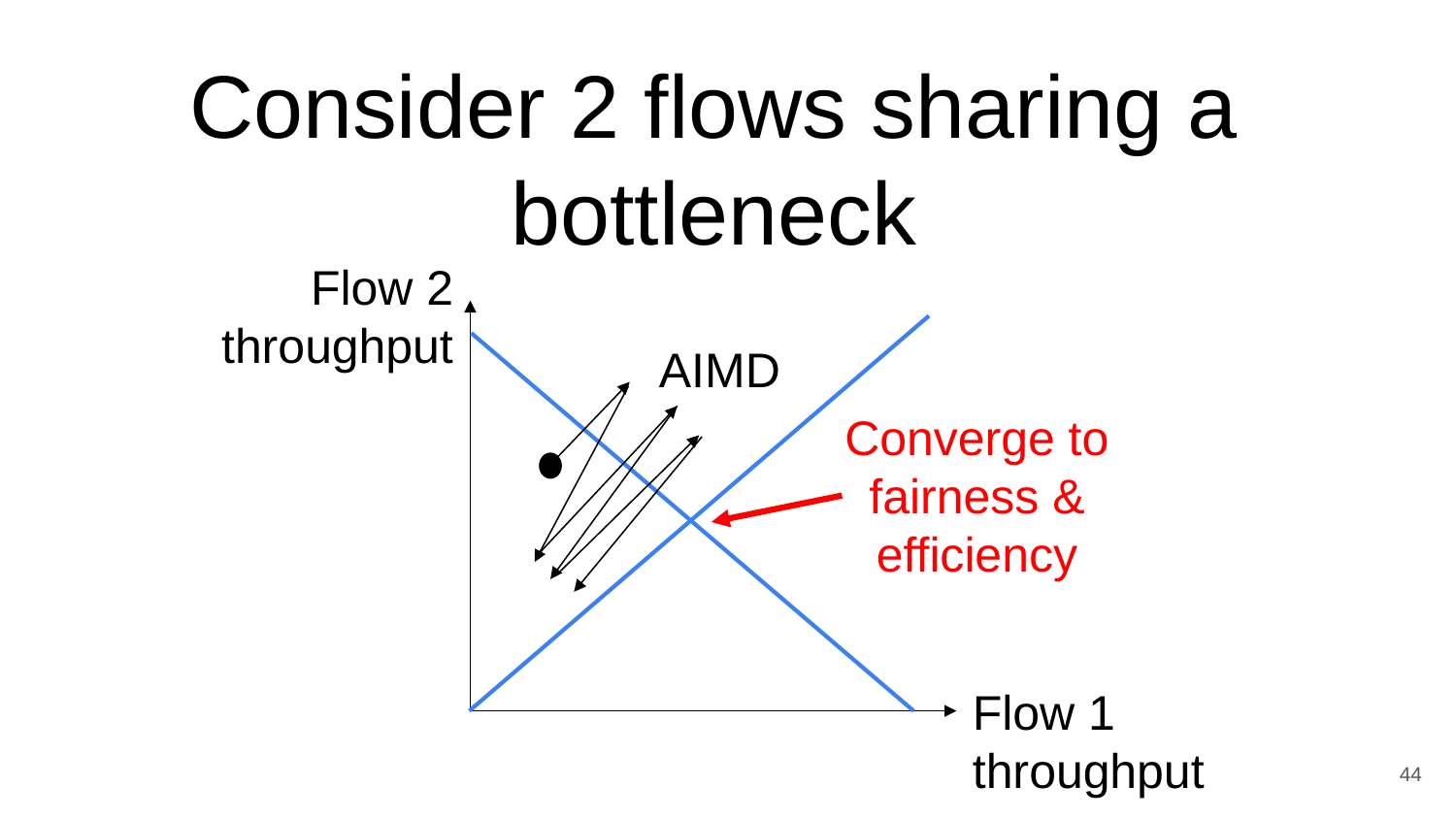

# Consider 2 flows sharing a bottleneck
Flow 2
throughput
AIMD
Converge to fairness & efficiency

Flow 1
throughput
44